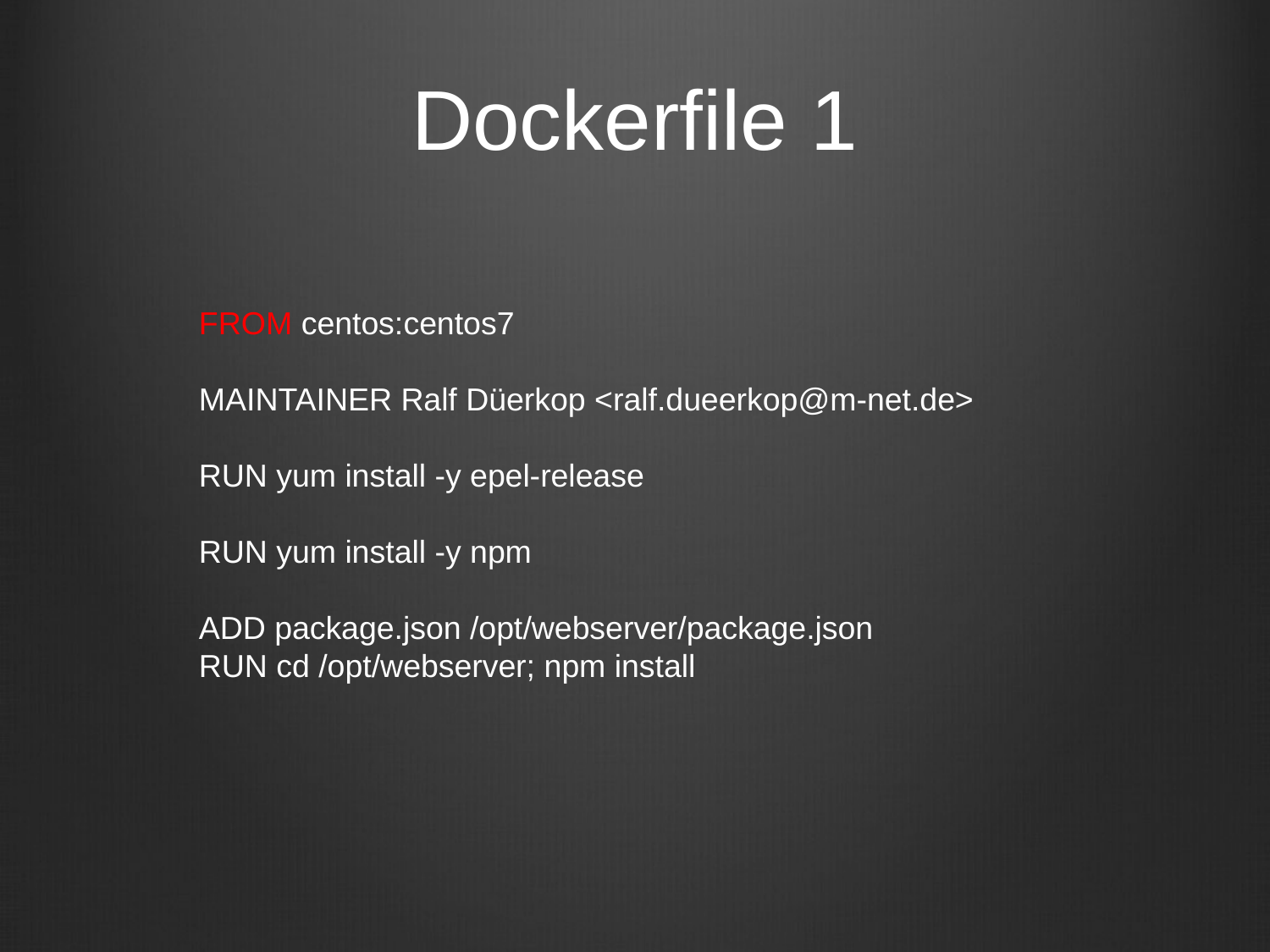

# Dockerfile 1
FROM centos:centos7

MAINTAINER Ralf Düerkop <ralf.dueerkop@m-net.de>

RUN yum install -y epel-release

RUN yum install -y npm

ADD package.json /opt/webserver/package.json
RUN cd /opt/webserver; npm install